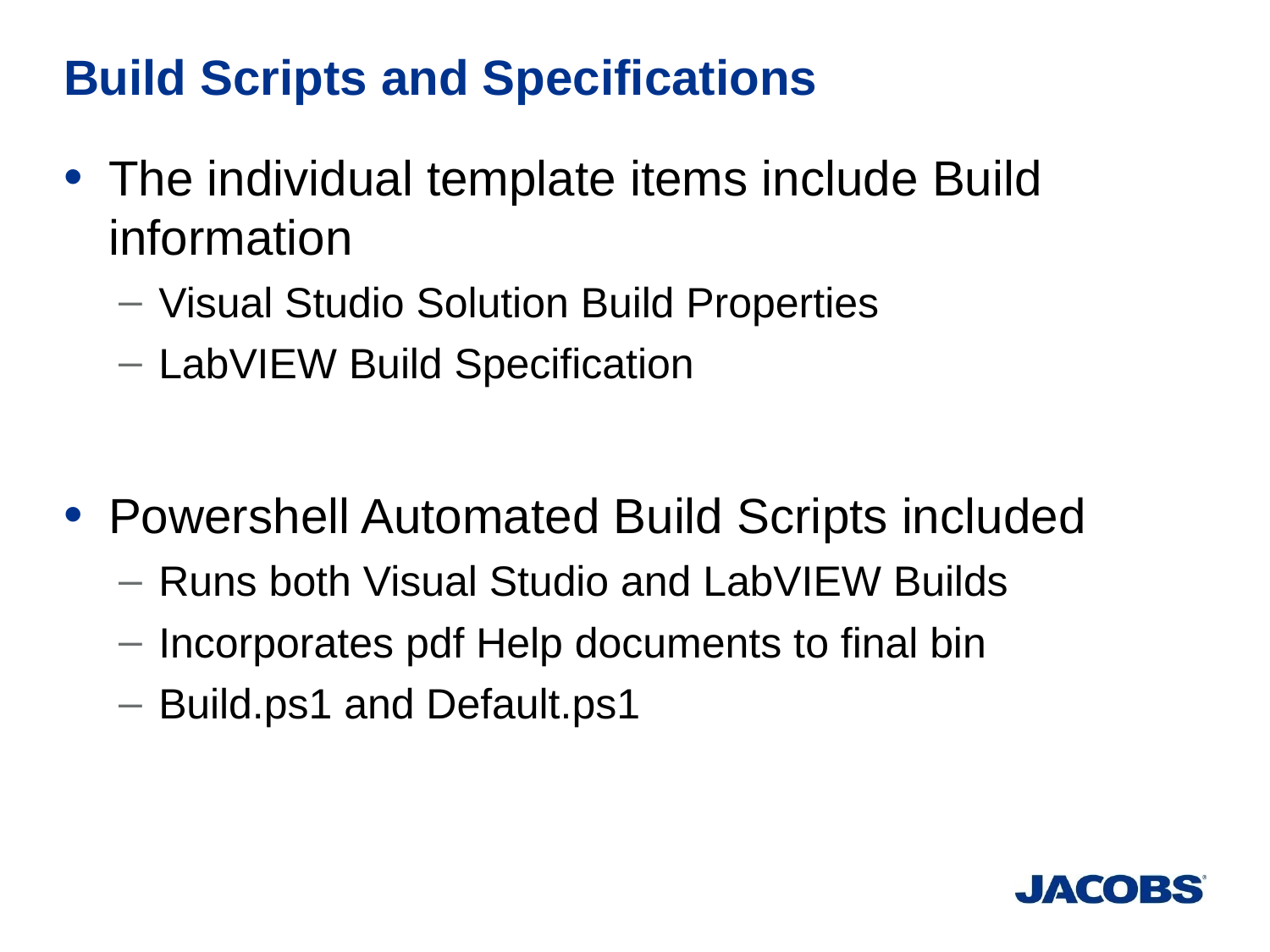

# Build Scripts and Specifications
The individual template items include Build information
Visual Studio Solution Build Properties
LabVIEW Build Specification

Powershell Automated Build Scripts included
Runs both Visual Studio and LabVIEW Builds
Incorporates pdf Help documents to final bin
Build.ps1 and Default.ps1